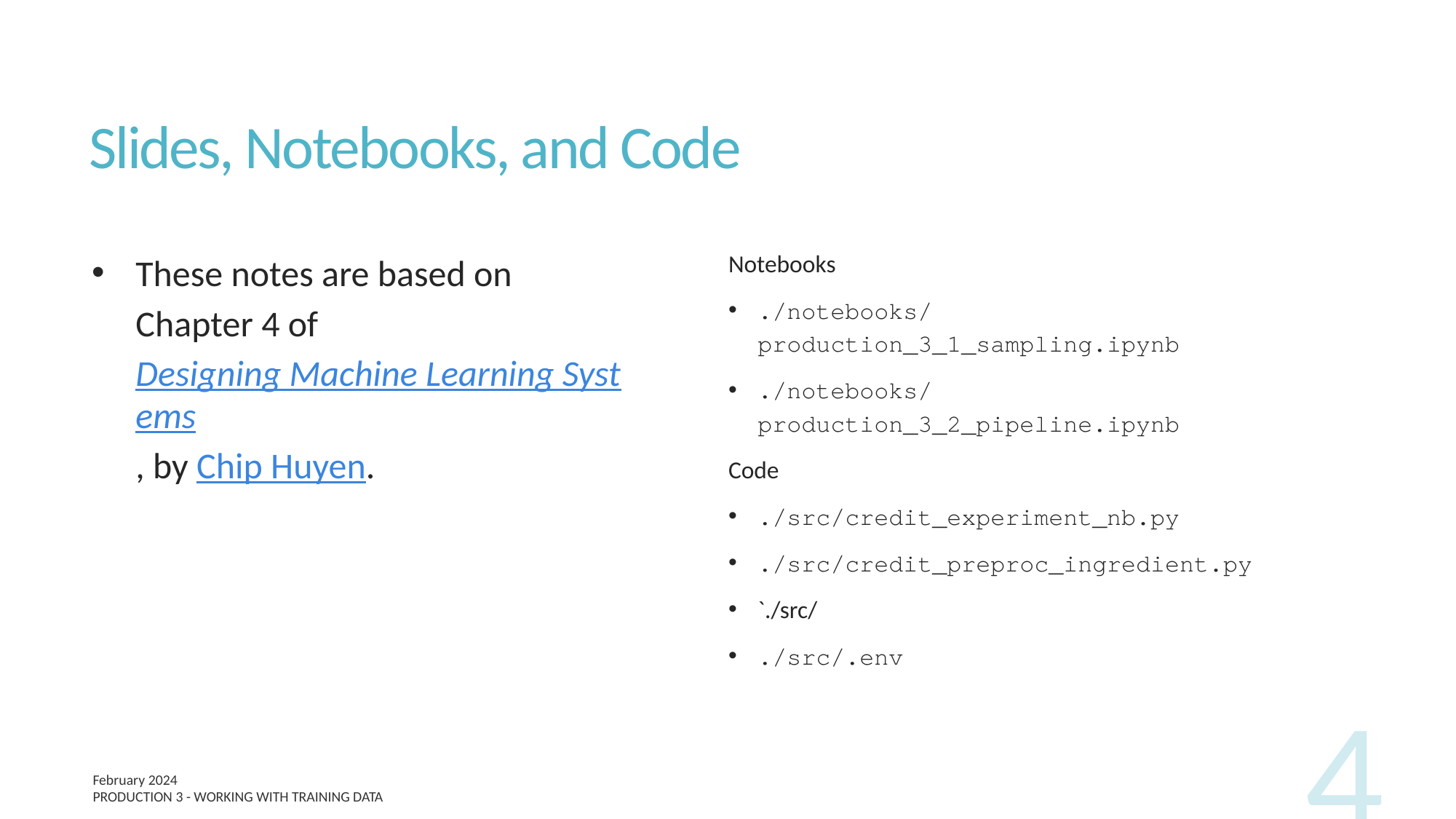

# Slides, Notebooks, and Code
These notes are based on Chapter 4 of Designing Machine Learning Systems, by Chip Huyen.
Notebooks
./notebooks/production_3_1_sampling.ipynb
./notebooks/production_3_2_pipeline.ipynb
Code
./src/credit_experiment_nb.py
./src/credit_preproc_ingredient.py
`./src/
./src/.env
4
February 2024
Production 3 - Working with Training Data